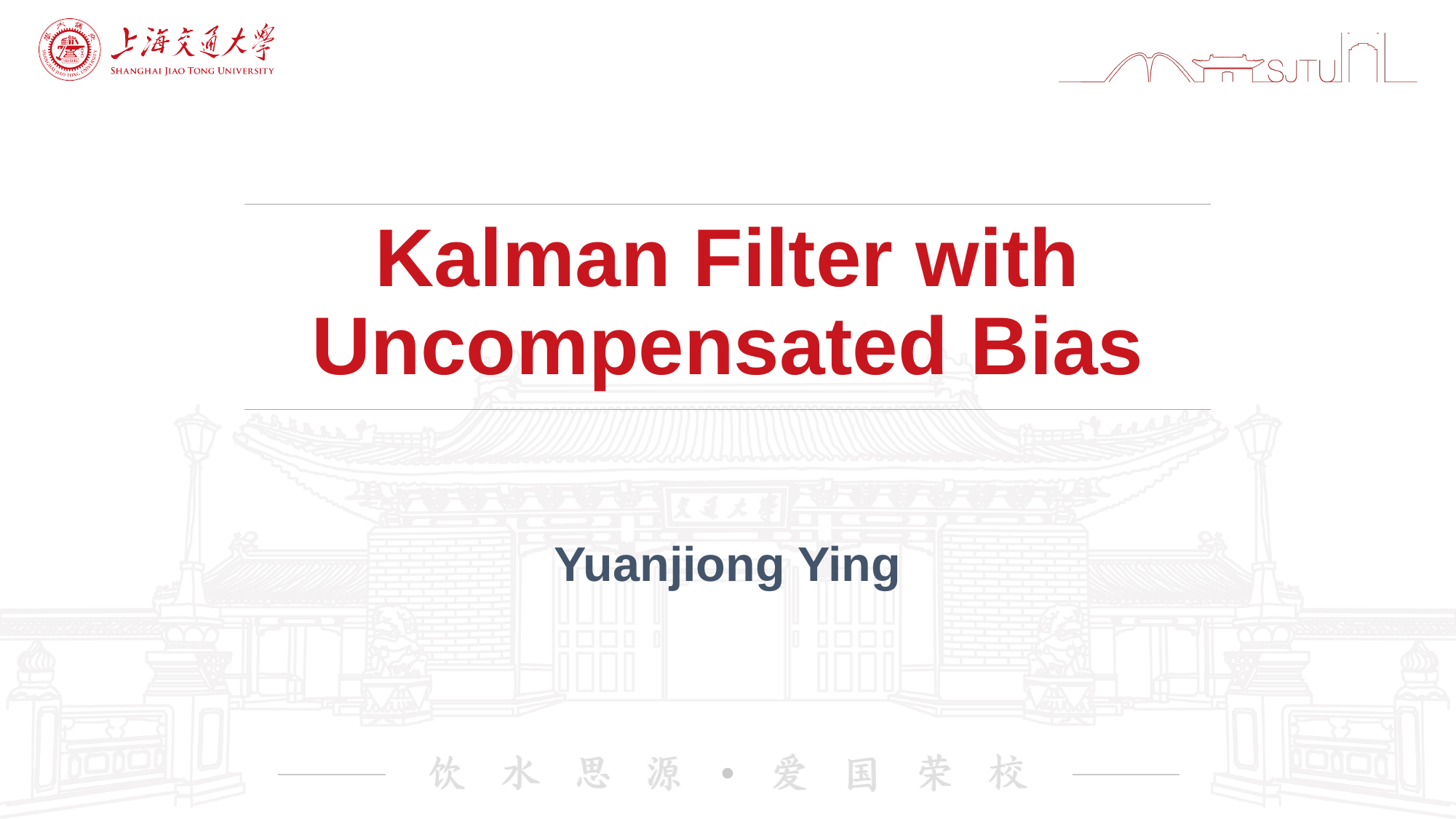

# Kalman Filter with Uncompensated Bias
Yuanjiong Ying